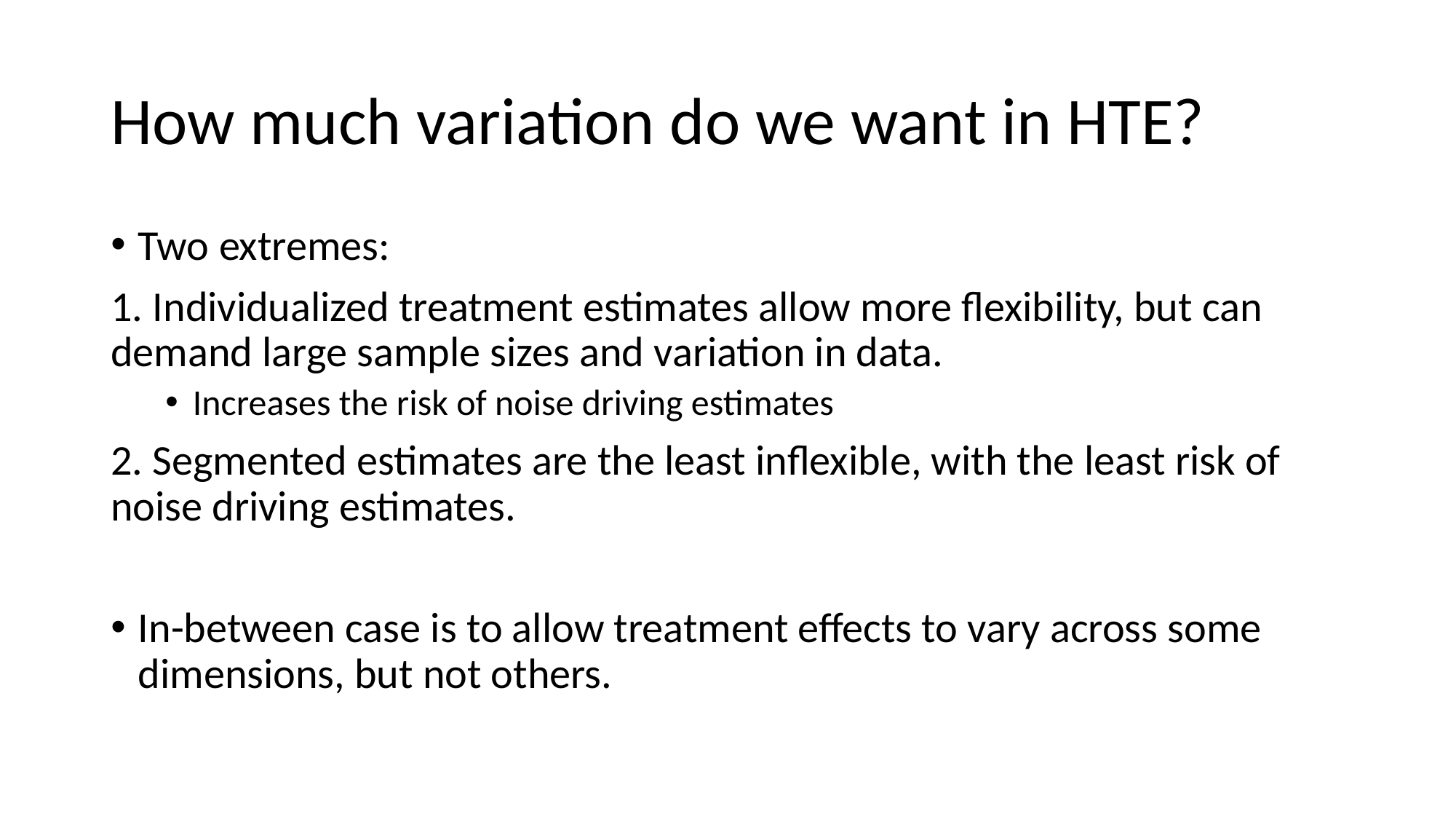

# How much variation do we want in HTE?
Two extremes:
1. Individualized treatment estimates allow more flexibility, but can demand large sample sizes and variation in data.
Increases the risk of noise driving estimates
2. Segmented estimates are the least inflexible, with the least risk of noise driving estimates.

In-between case is to allow treatment effects to vary across some dimensions, but not others.